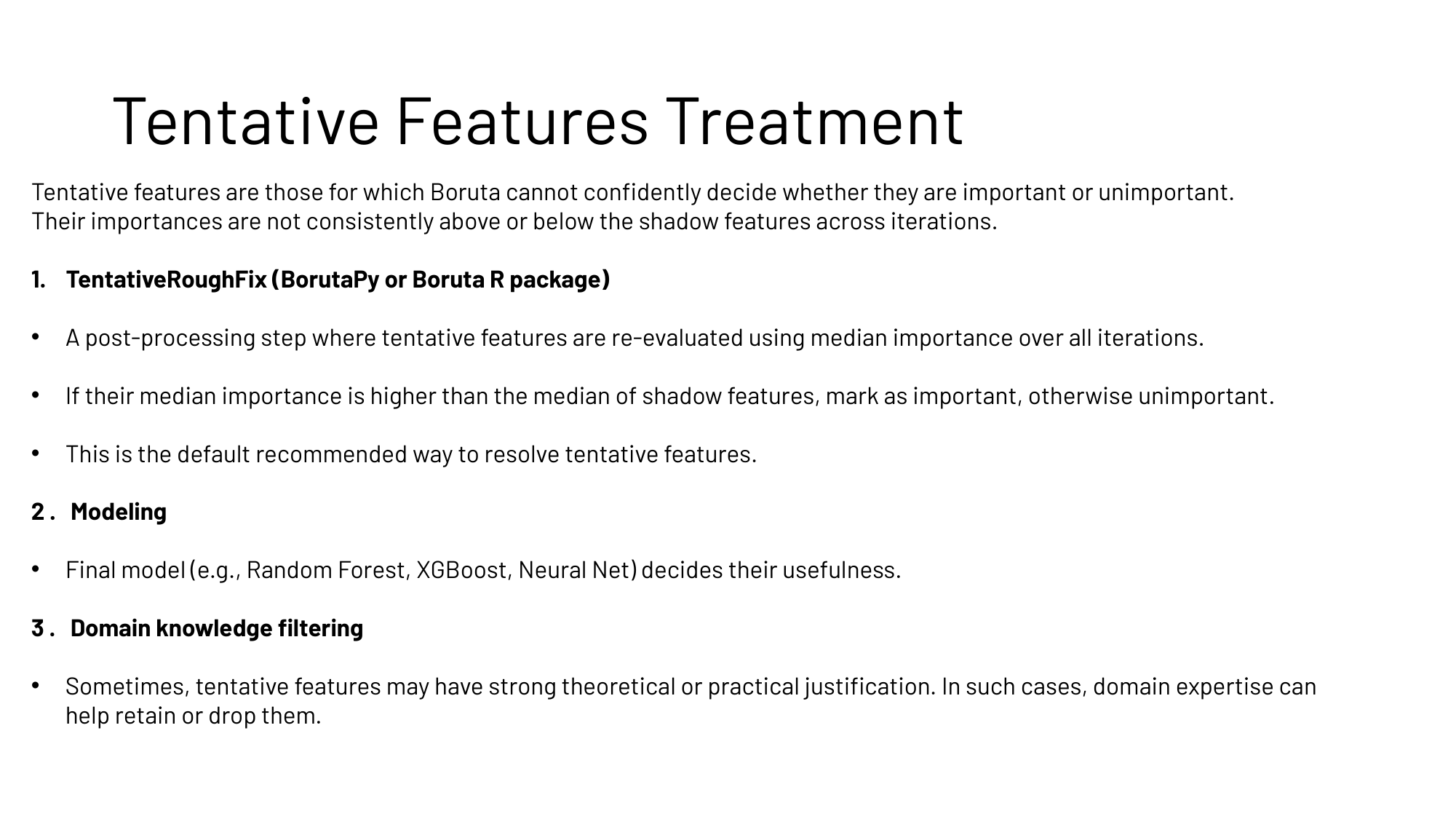

# Tentative Features Treatment
Tentative features are those for which Boruta cannot confidently decide whether they are important or unimportant.
Their importances are not consistently above or below the shadow features across iterations.

1.    TentativeRoughFix (BorutaPy or Boruta R package)

A post-processing step where tentative features are re-evaluated using median importance over all iterations.

If their median importance is higher than the median of shadow features, mark as important, otherwise unimportant.

This is the default recommended way to resolve tentative features.

2 .   Modeling

Final model (e.g., Random Forest, XGBoost, Neural Net) decides their usefulness.

3 .   Domain knowledge filtering

Sometimes, tentative features may have strong theoretical or practical justification. In such cases, domain expertise can help retain or drop them.